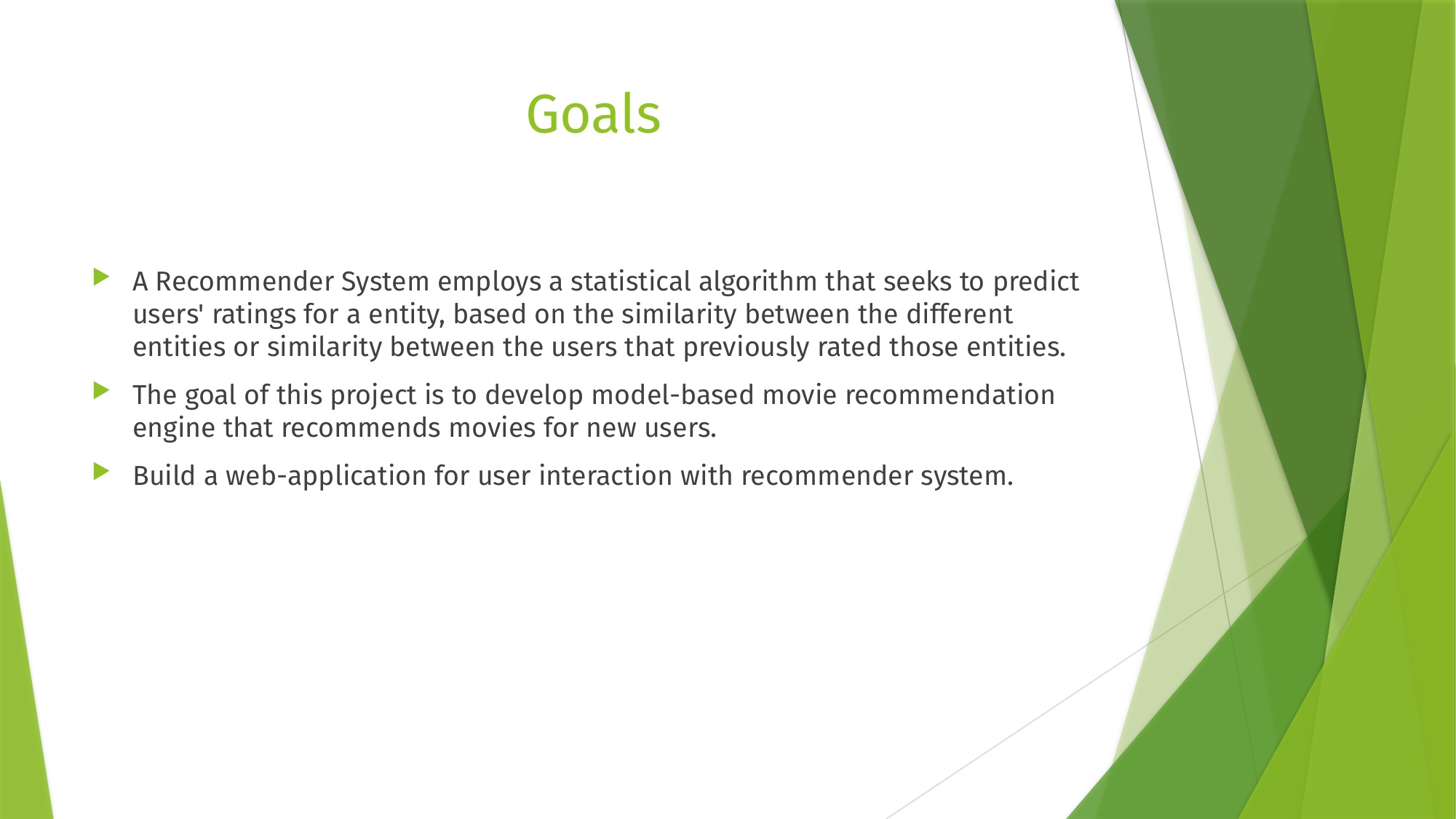

# Goals
A Recommender System employs a statistical algorithm that seeks to predict users' ratings for a entity, based on the similarity between the different entities or similarity between the users that previously rated those entities.
The goal of this project is to develop model-based movie recommendation engine that recommends movies for new users.
Build a web-application for user interaction with recommender system.